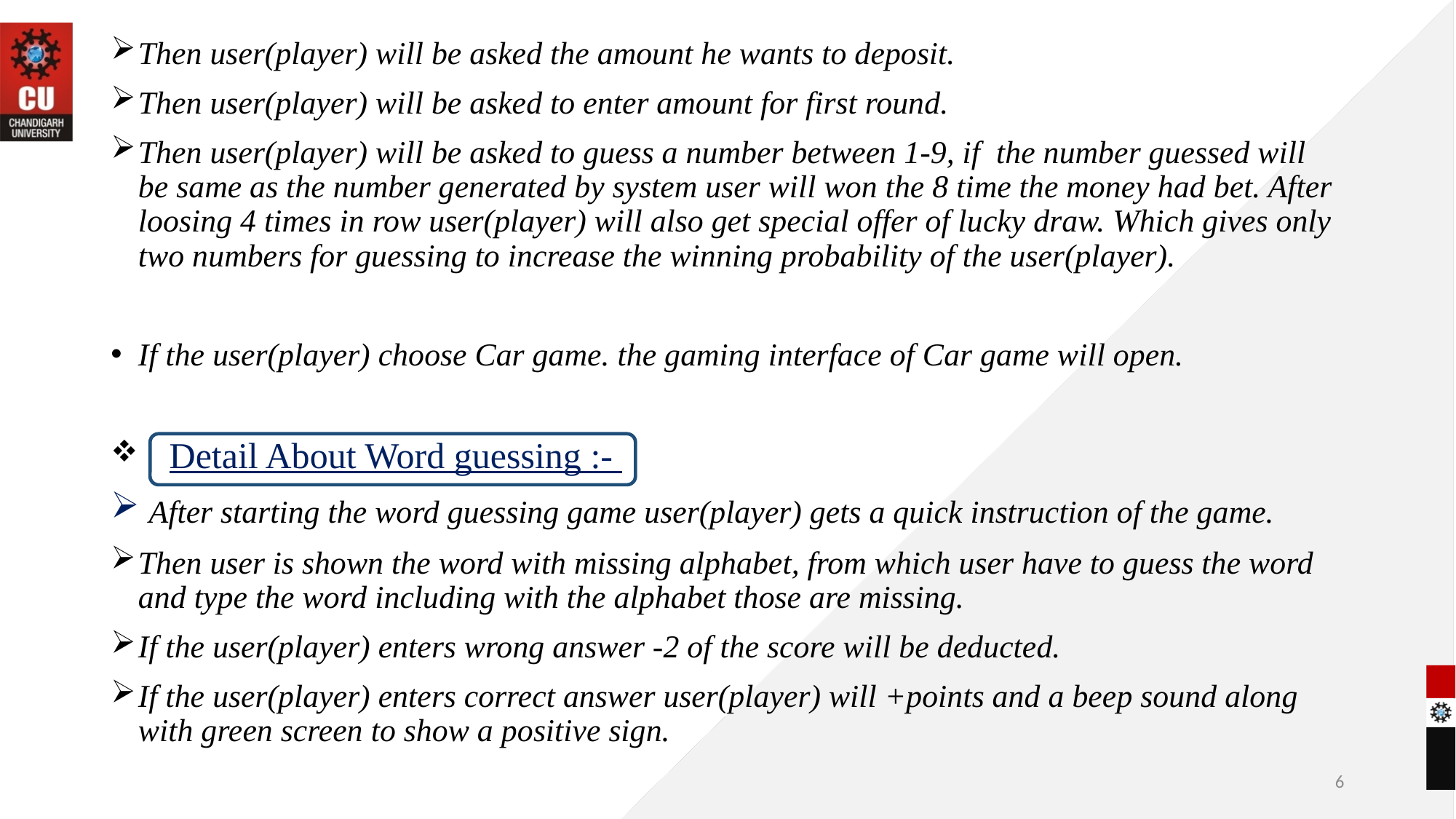

Then user(player) will be asked the amount he wants to deposit.
Then user(player) will be asked to enter amount for first round.
Then user(player) will be asked to guess a number between 1-9, if  the number guessed will be same as the number generated by system user will won the 8 time the money had bet. After loosing 4 times in row user(player) will also get special offer of lucky draw. Which gives only two numbers for guessing to increase the winning probability of the user(player).

If the user(player) choose Car game. the gaming interface of Car game will open.

    Detail About Word guessing :-
 After starting the word guessing game user(player) gets a quick instruction of the game.
Then user is shown the word with missing alphabet, from which user have to guess the word and type the word including with the alphabet those are missing.
If the user(player) enters wrong answer -2 of the score will be deducted.
If the user(player) enters correct answer user(player) will +points and a beep sound along with green screen to show a positive sign.

6